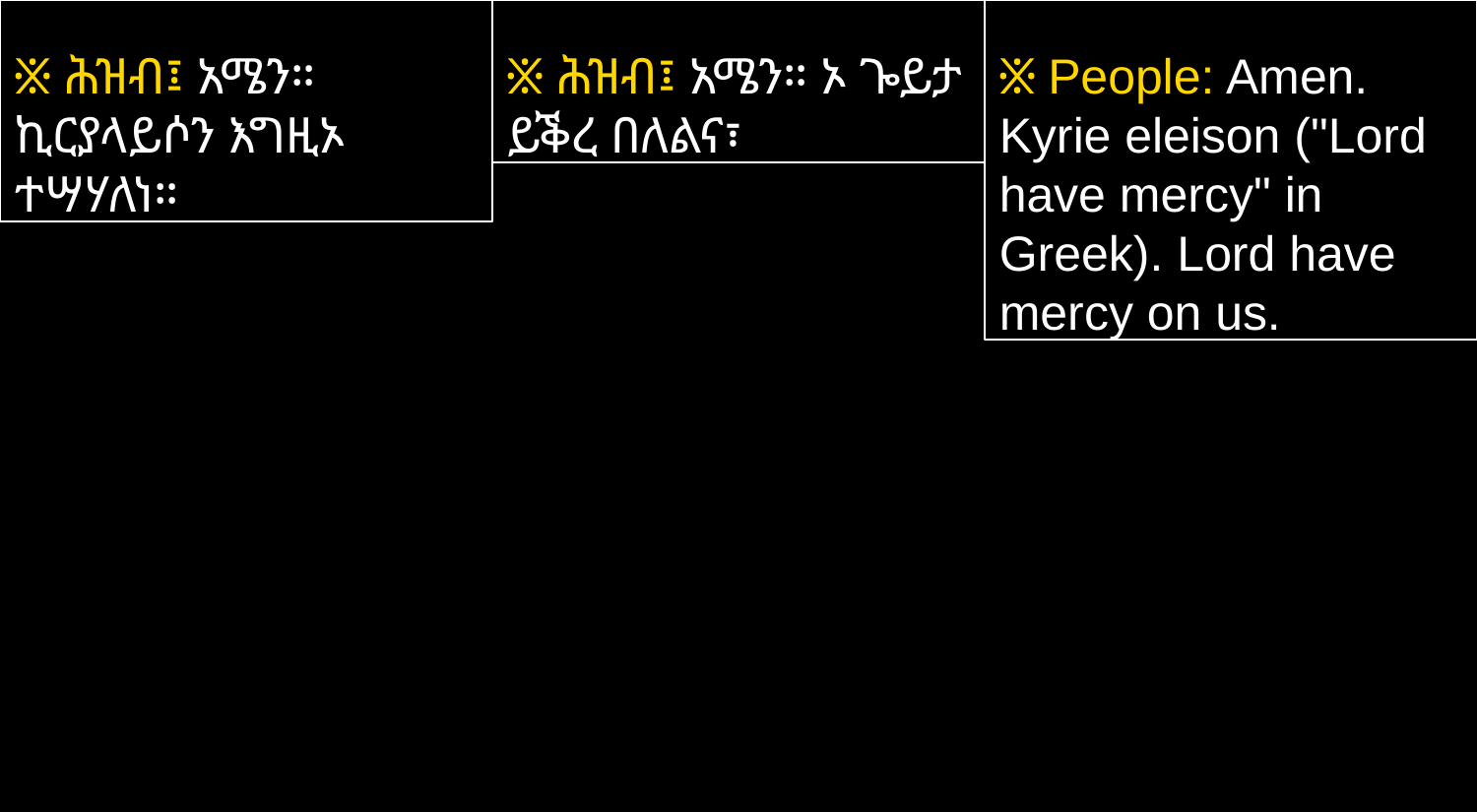

፠ ሕዝብ፤ አሜን። ኪርያላይሶን እግዚኦ ተሣሃለነ።

፠ ሕዝብ፤ አሜን። ኦ ጐይታ ይቕረ በለልና፣

፠ People: Amen. Kyrie eleison ("Lord have mercy" in Greek). Lord have mercy on us.